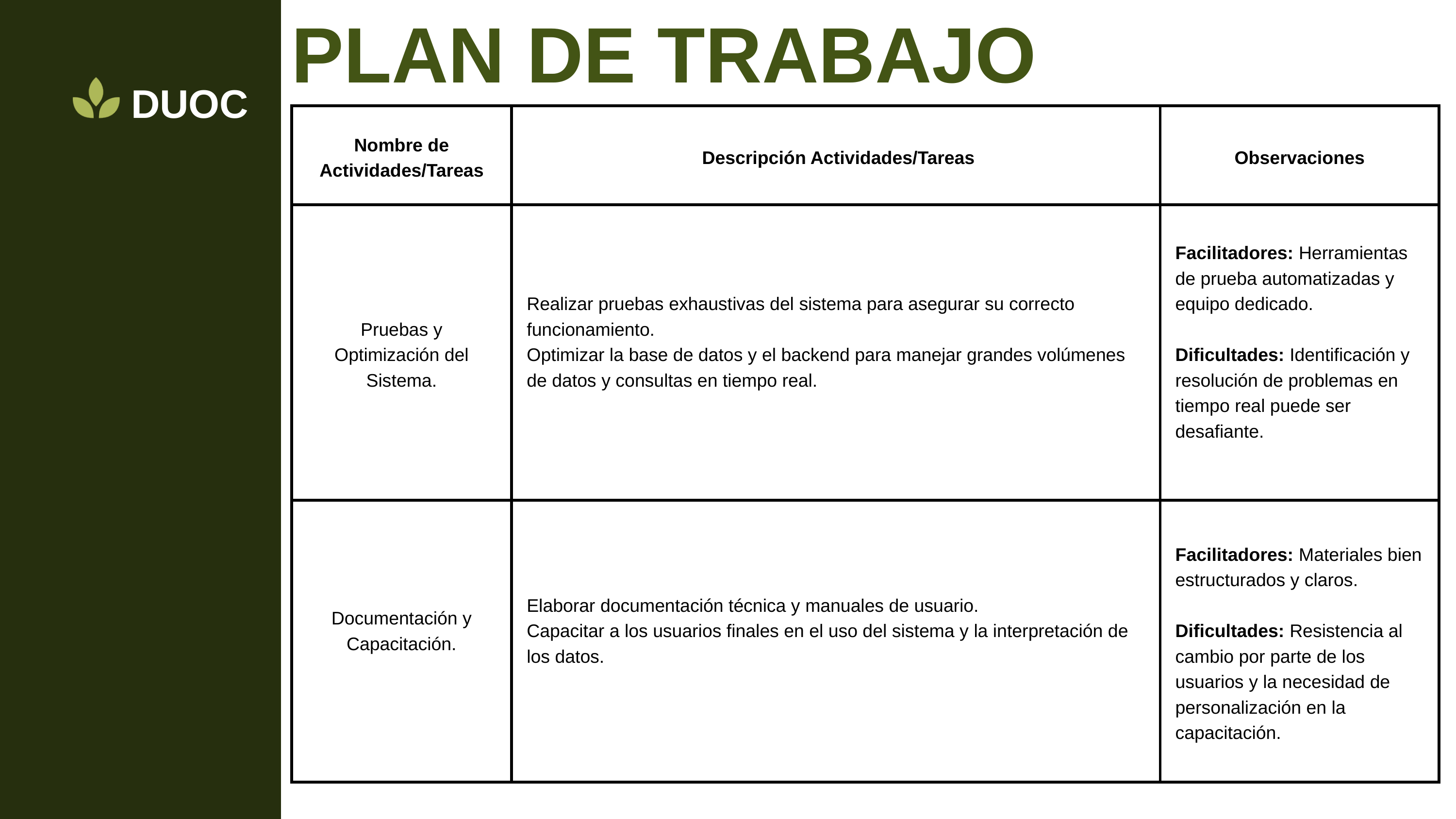

PLAN DE TRABAJO

DUOC
| Nombre de Actividades/Tareas | Descripción Actividades/Tareas | Observaciones |
| --- | --- | --- |
| Pruebas y Optimización del Sistema. | Realizar pruebas exhaustivas del sistema para asegurar su correcto funcionamiento. Optimizar la base de datos y el backend para manejar grandes volúmenes de datos y consultas en tiempo real. | Facilitadores: Herramientas de prueba automatizadas y equipo dedicado. Dificultades: Identificación y resolución de problemas en tiempo real puede ser desafiante. |
| Documentación y Capacitación. | Elaborar documentación técnica y manuales de usuario. Capacitar a los usuarios finales en el uso del sistema y la interpretación de los datos. | Facilitadores: Materiales bien estructurados y claros. Dificultades: Resistencia al cambio por parte de los usuarios y la necesidad de personalización en la capacitación. |